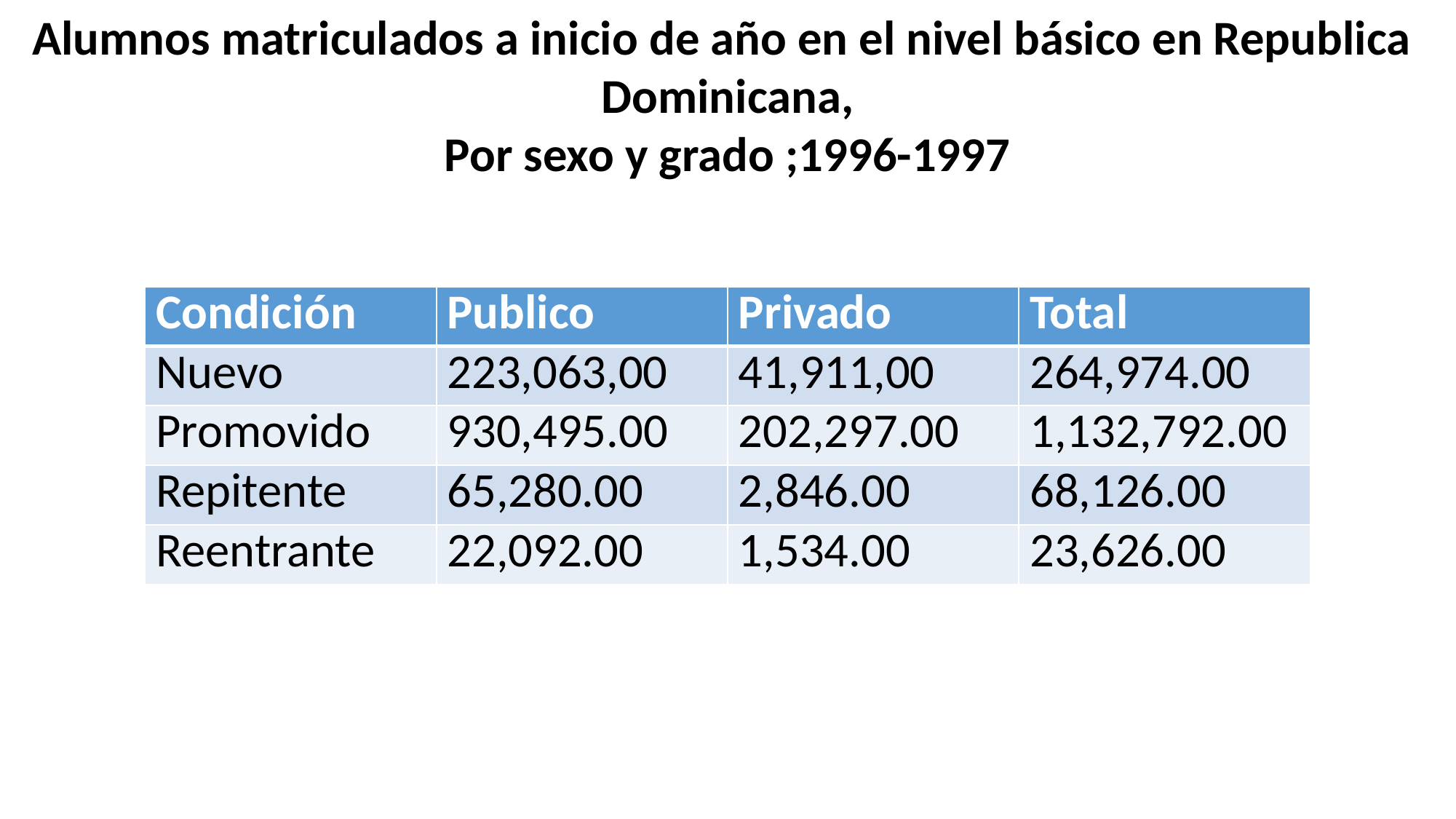

Alumnos matriculados a inicio de año en el nivel básico en Republica
Dominicana,
Por sexo y grado ;1996-1997
| Condición | Publico | Privado | Total |
| --- | --- | --- | --- |
| Nuevo | 223,063,00 | 41,911,00 | 264,974.00 |
| Promovido | 930,495.00 | 202,297.00 | 1,132,792.00 |
| Repitente | 65,280.00 | 2,846.00 | 68,126.00 |
| Reentrante | 22,092.00 | 1,534.00 | 23,626.00 |